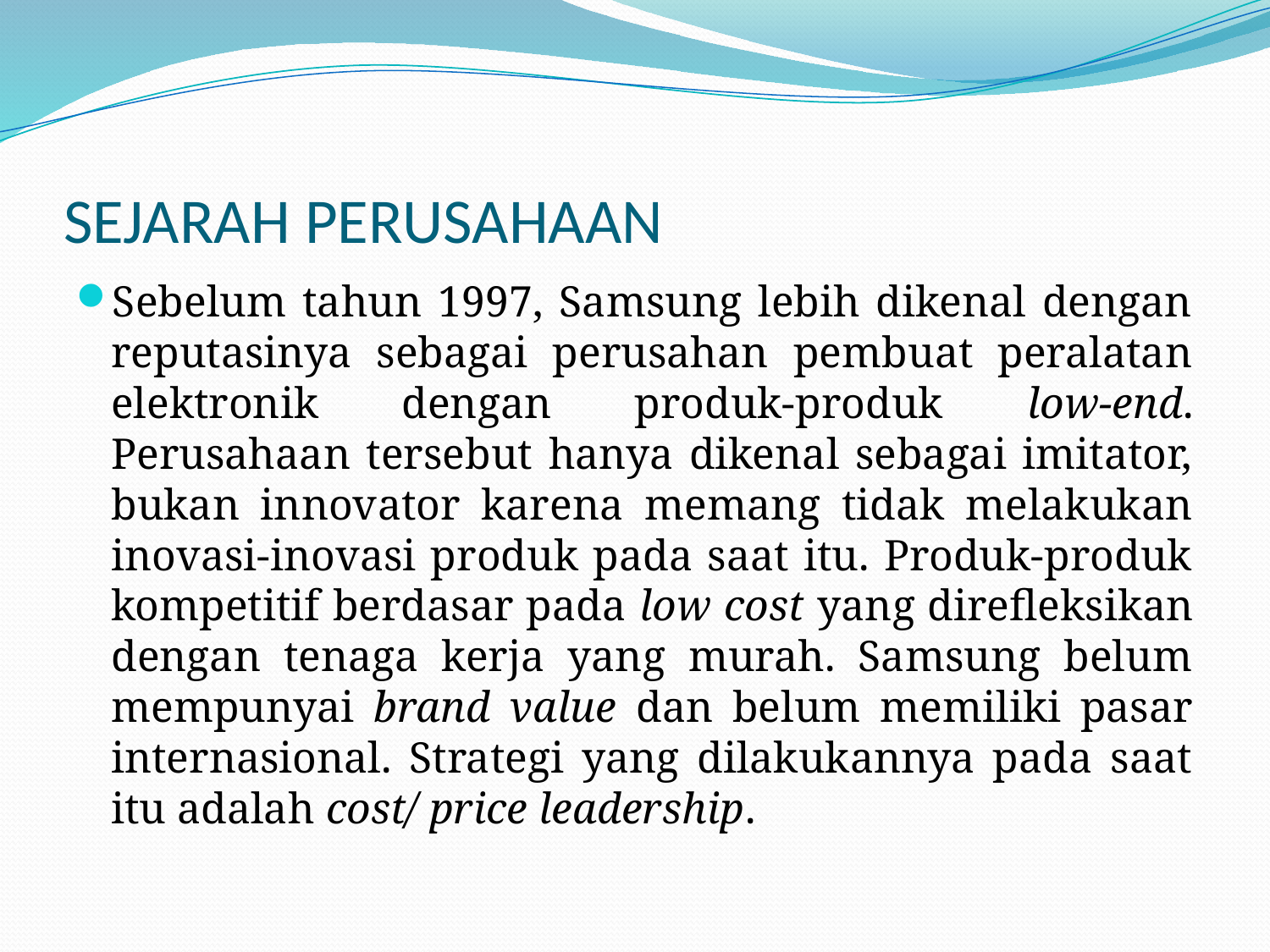

# SEJARAH PERUSAHAAN
Sebelum tahun 1997, Samsung lebih dikenal dengan reputasinya sebagai perusahan pembuat peralatan elektronik dengan produk-produk low-end. Perusahaan tersebut hanya dikenal sebagai imitator, bukan innovator karena memang tidak melakukan inovasi-inovasi produk pada saat itu. Produk-produk kompetitif berdasar pada low cost yang direfleksikan dengan tenaga kerja yang murah. Samsung belum mempunyai brand value dan belum memiliki pasar internasional. Strategi yang dilakukannya pada saat itu adalah cost/ price leadership.